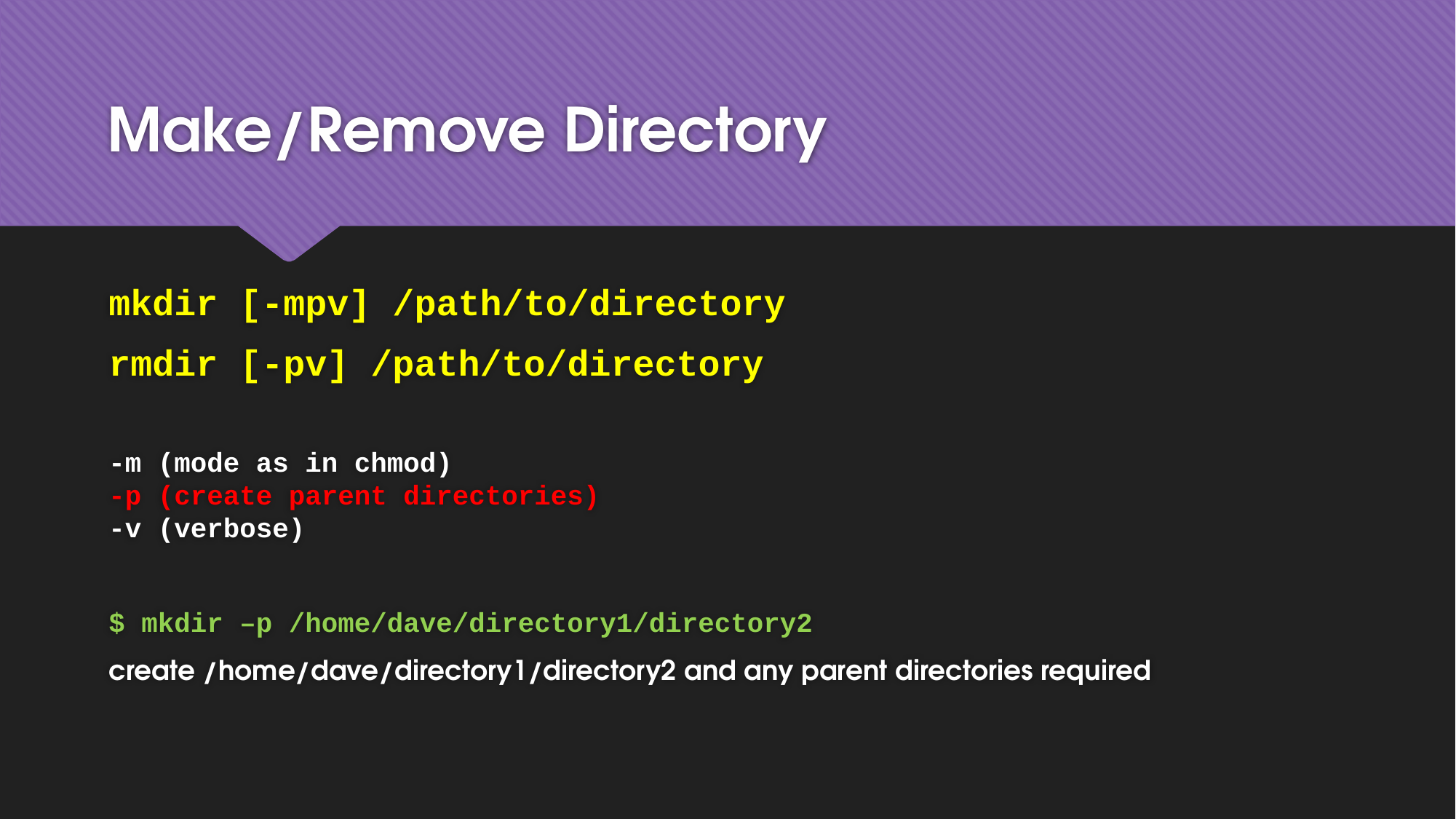

# Make/Remove Directory
mkdir [-mpv] /path/to/directory
rmdir [-pv] /path/to/directory

-m (mode as in chmod)
-p (create parent directories)
-v (verbose)

$ mkdir –p /home/dave/directory1/directory2
create /home/dave/directory1/directory2 and any parent directories required